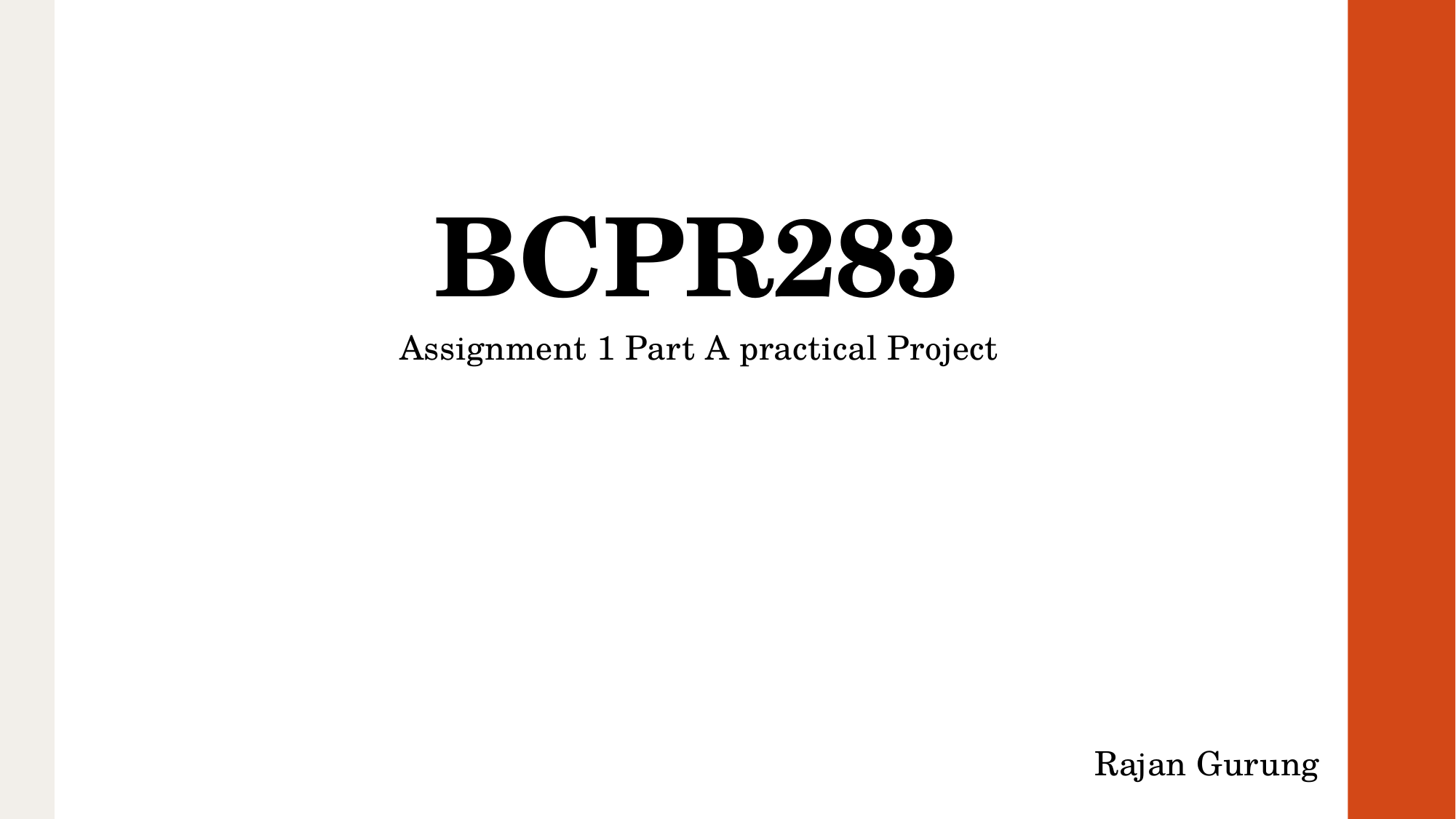

# BCPR283
Assignment 1 Part A practical Project
Rajan Gurung